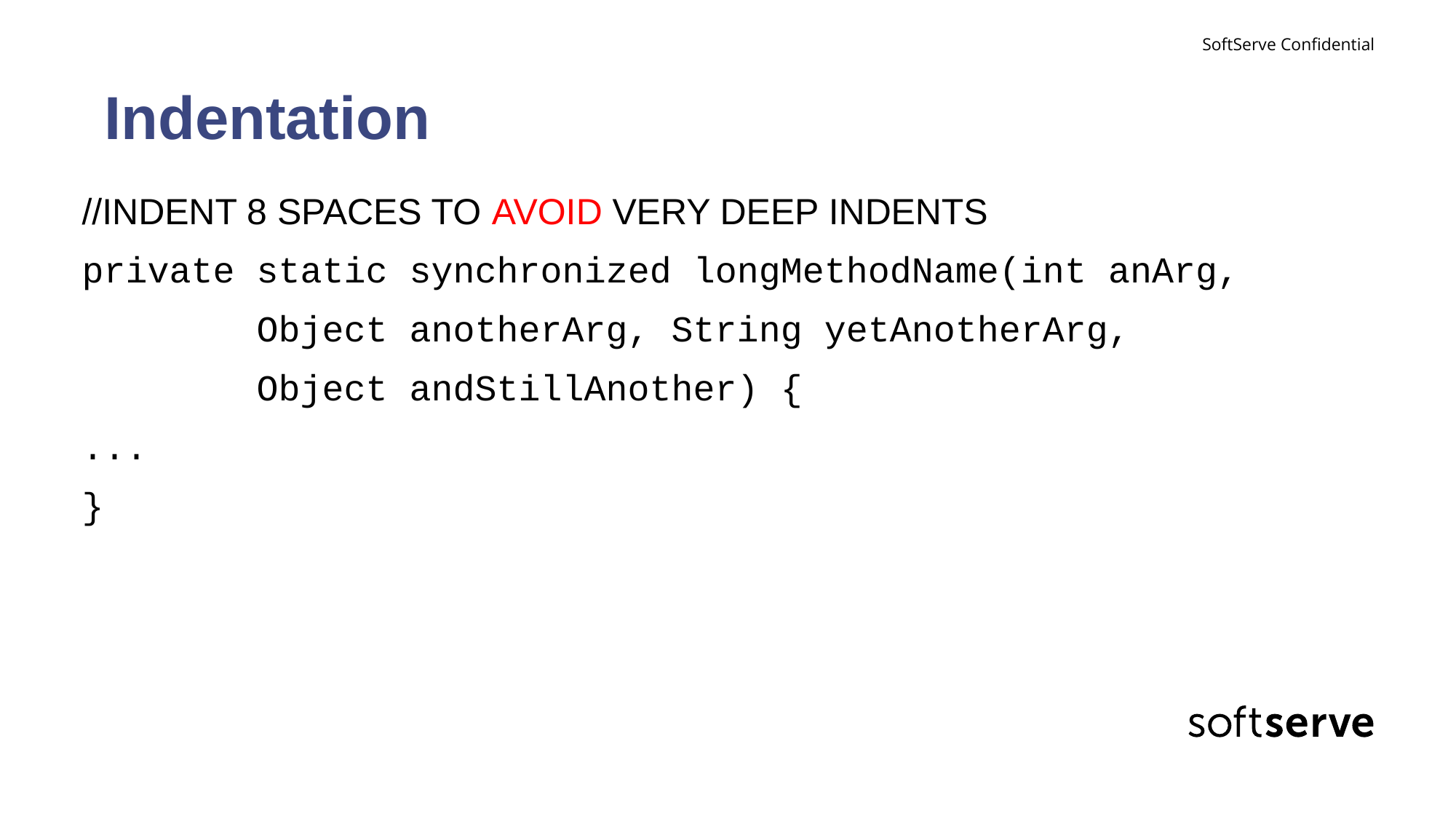

# Indentation
//INDENT 8 SPACES TO AVOID VERY DEEP INDENTS
private static synchronized longMethodName(int anArg,
	   Object anotherArg, String yetAnotherArg,
	   Object andStillAnother) {
...
}